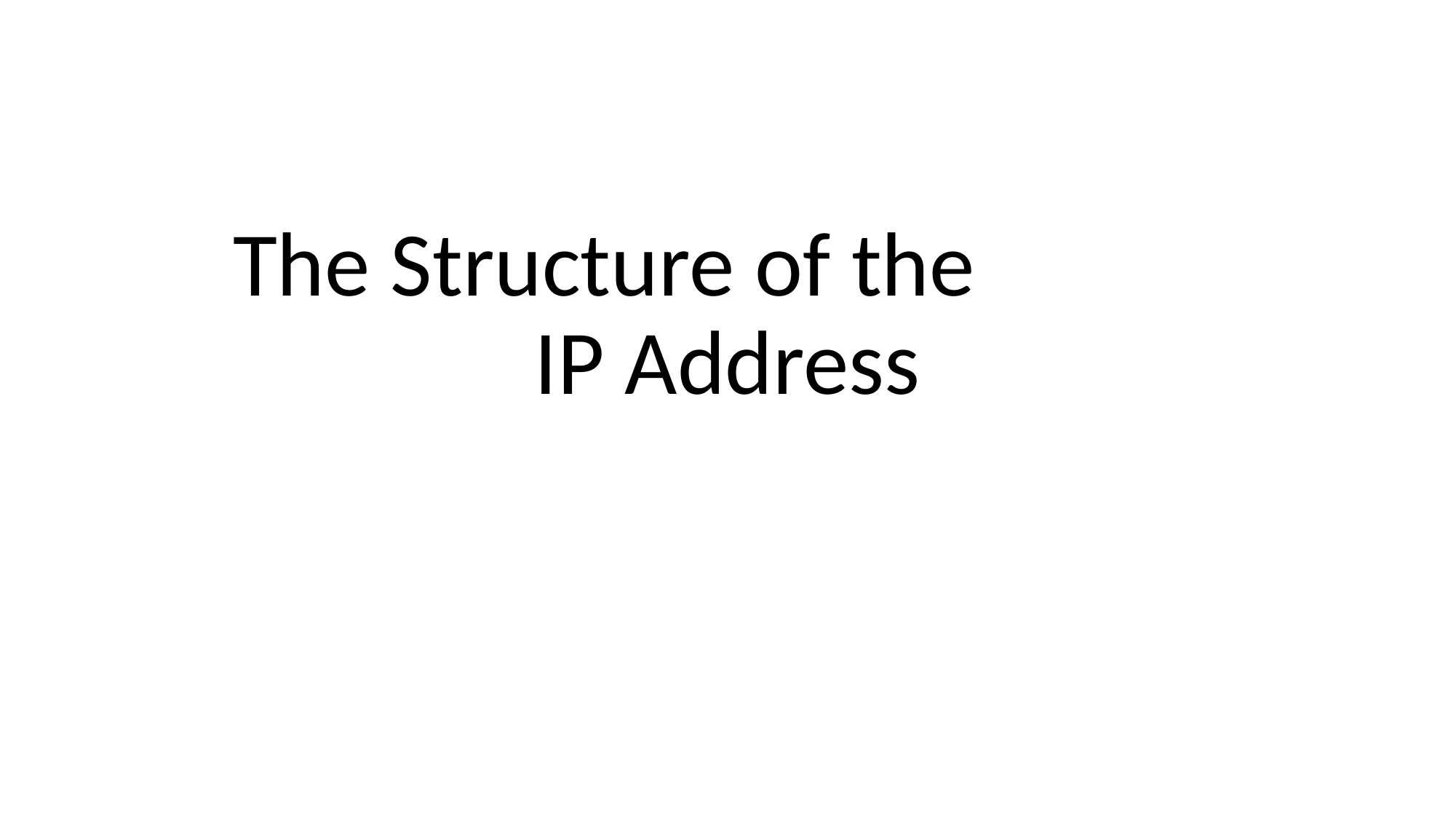

# The Structure of the             IP Address